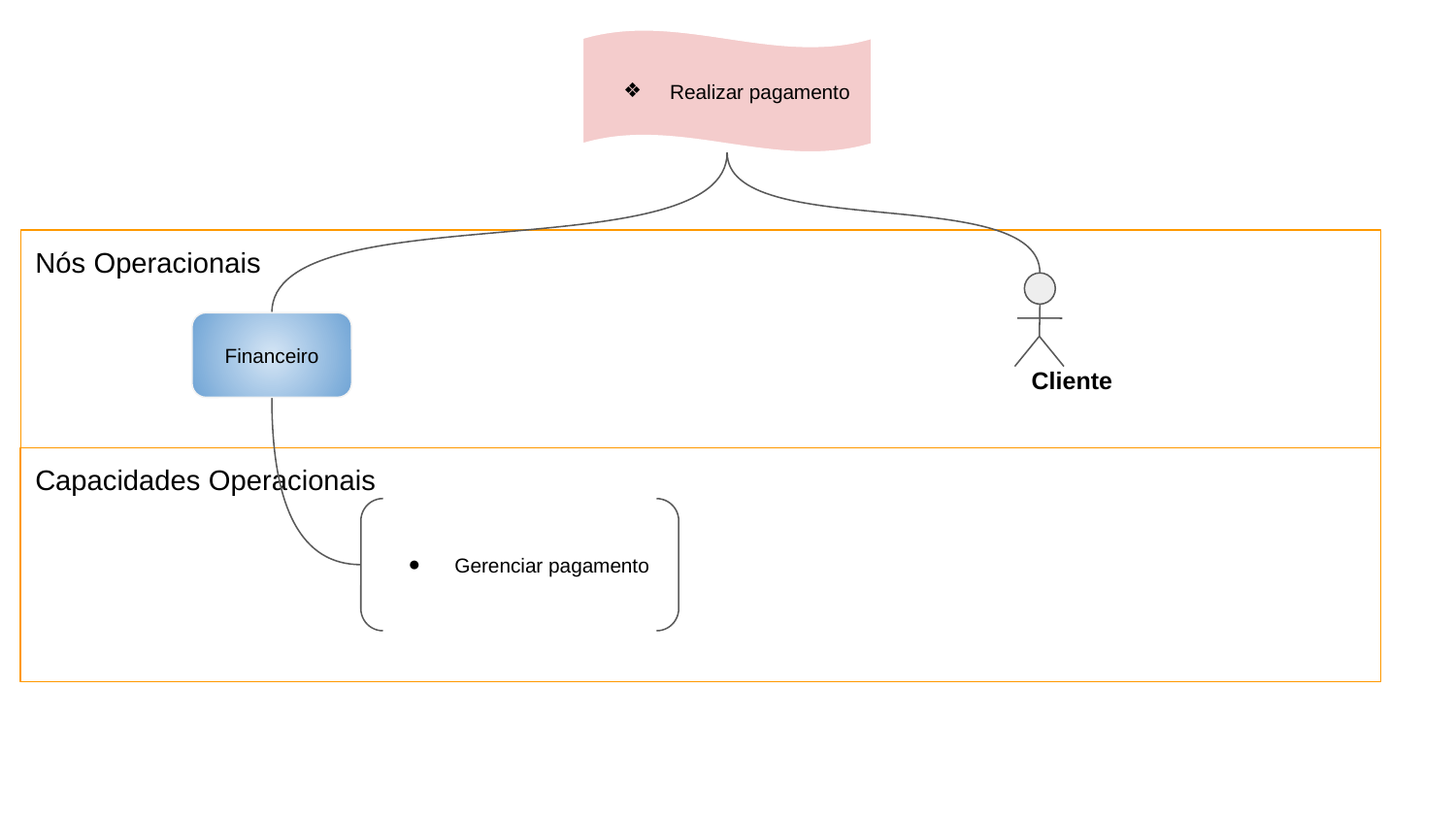

Realizar pagamento
Nós Operacionais

Cliente
Financeiro
Capacidades Operacionais
Gerenciar pagamento